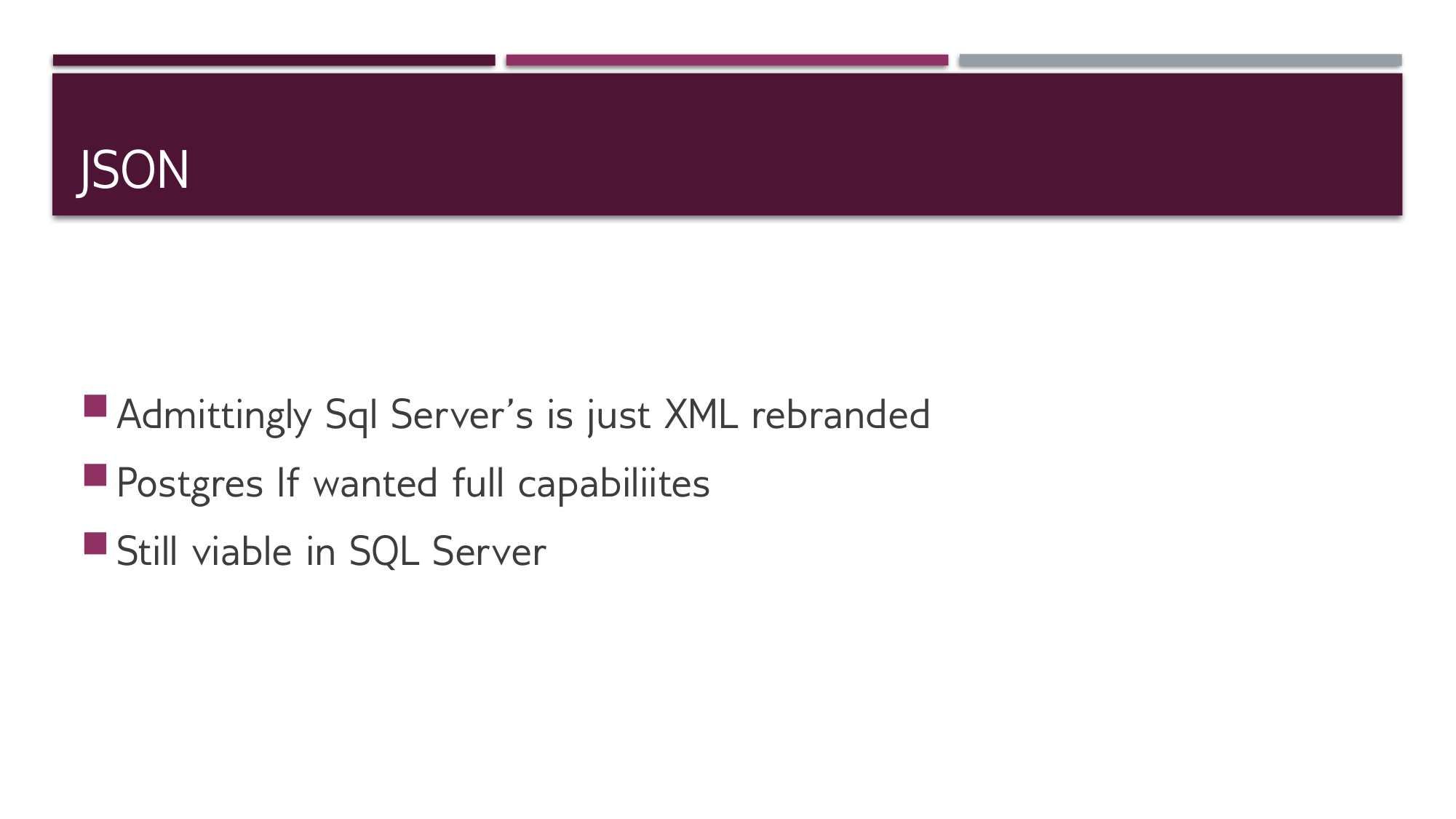

# JSON
Admittingly Sql Server’s is just XML rebranded
Postgres If wanted full capabiliites
Still viable in SQL Server